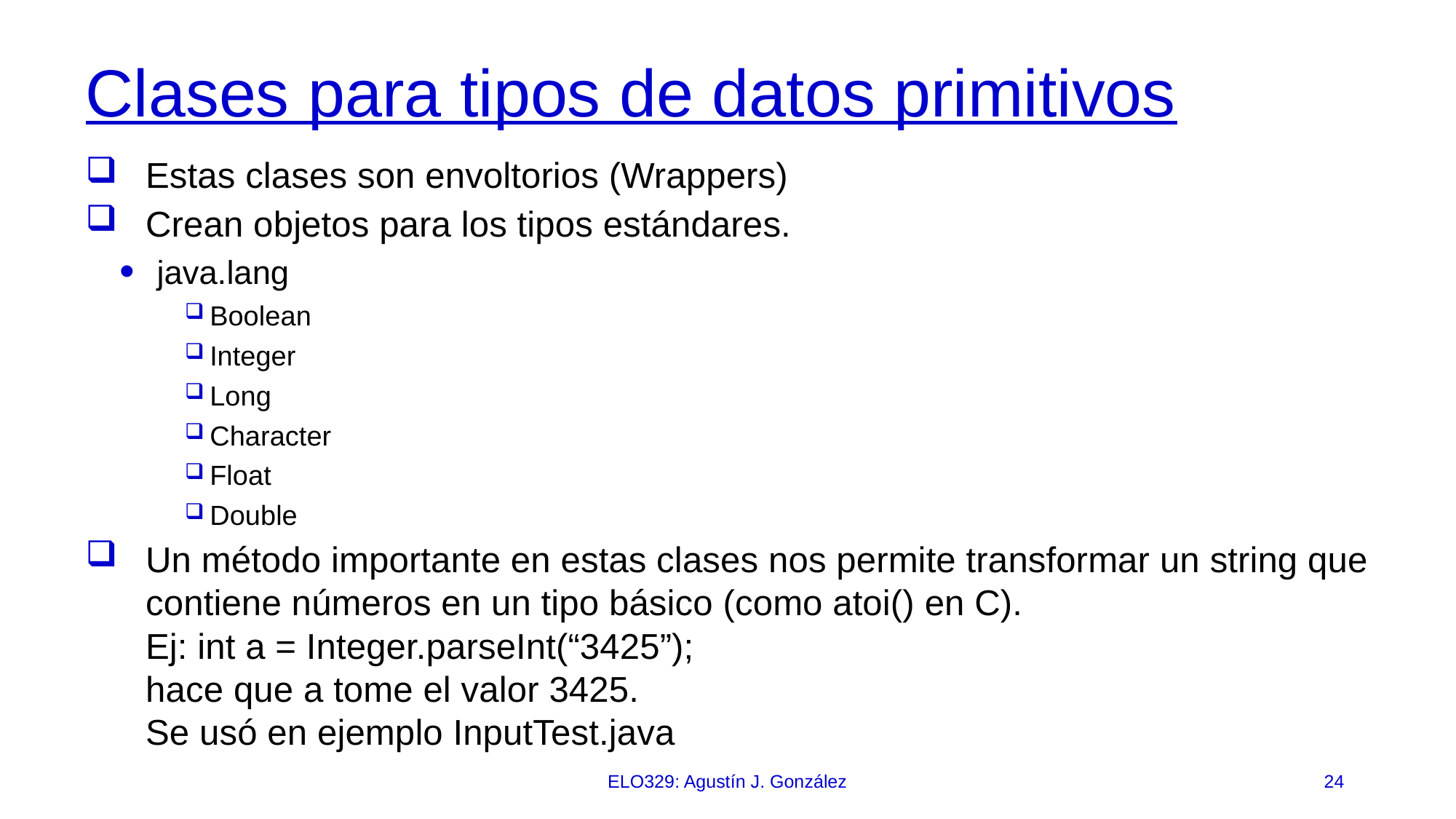

# Clases para tipos de datos primitivos
Estas clases son envoltorios (Wrappers)‏
Crean objetos para los tipos estándares.
java.lang
Boolean
Integer
Long
Character
Float
Double
Un método importante en estas clases nos permite transformar un string que contiene números en un tipo básico (como atoi() en C).
Ej: int a = Integer.parseInt(“3425”);
hace que a tome el valor 3425.
Se usó en ejemplo InputTest.java
ELO329: Agustín J. González
24